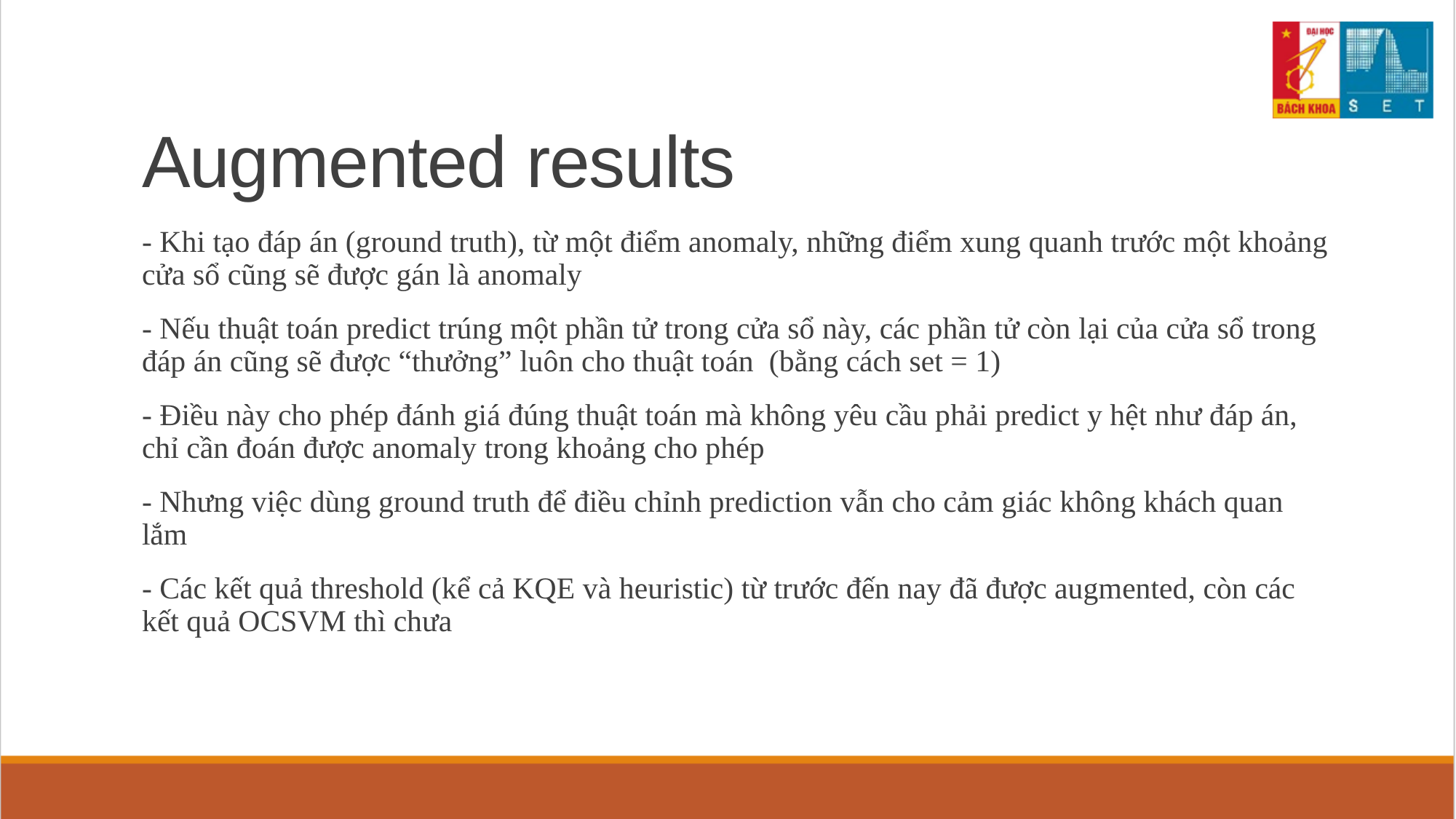

# Augmented results
- Khi tạo đáp án (ground truth), từ một điểm anomaly, những điểm xung quanh trước một khoảng cửa sổ cũng sẽ được gán là anomaly
- Nếu thuật toán predict trúng một phần tử trong cửa sổ này, các phần tử còn lại của cửa sổ trong đáp án cũng sẽ được “thưởng” luôn cho thuật toán  (bằng cách set = 1)
- Điều này cho phép đánh giá đúng thuật toán mà không yêu cầu phải predict y hệt như đáp án, chỉ cần đoán được anomaly trong khoảng cho phép
- Nhưng việc dùng ground truth để điều chỉnh prediction vẫn cho cảm giác không khách quan lắm
- Các kết quả threshold (kể cả KQE và heuristic) từ trước đến nay đã được augmented, còn các kết quả OCSVM thì chưa